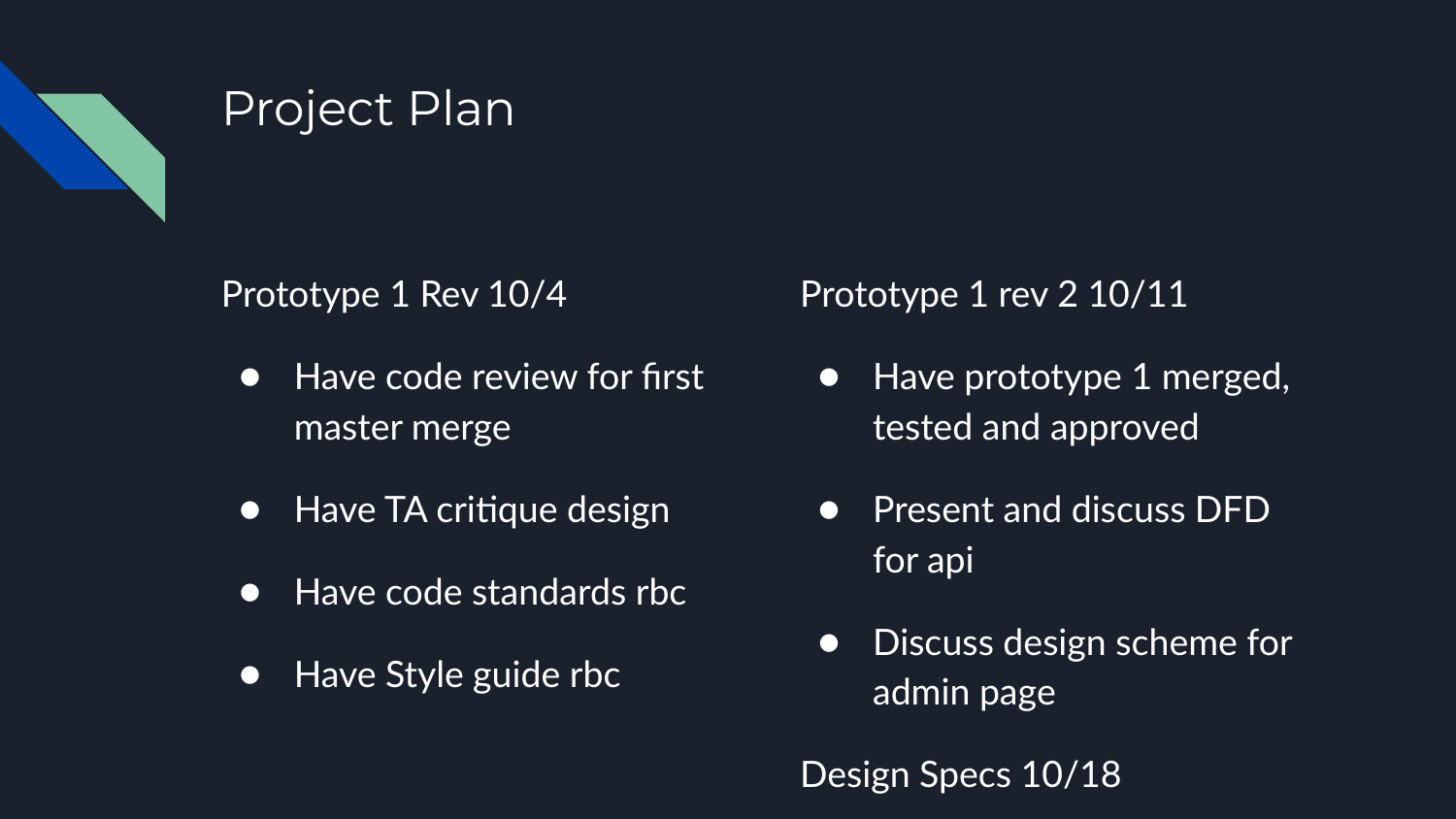

# Project Plan
Prototype 1 Rev 10/4
Have code review for first master merge
Have TA critique design
Have code standards rbc
Have Style guide rbc
Prototype 1 rev 2 10/11
Have prototype 1 merged, tested and approved
Present and discuss DFD for api
Discuss design scheme for admin page
Design Specs 10/18
TBD